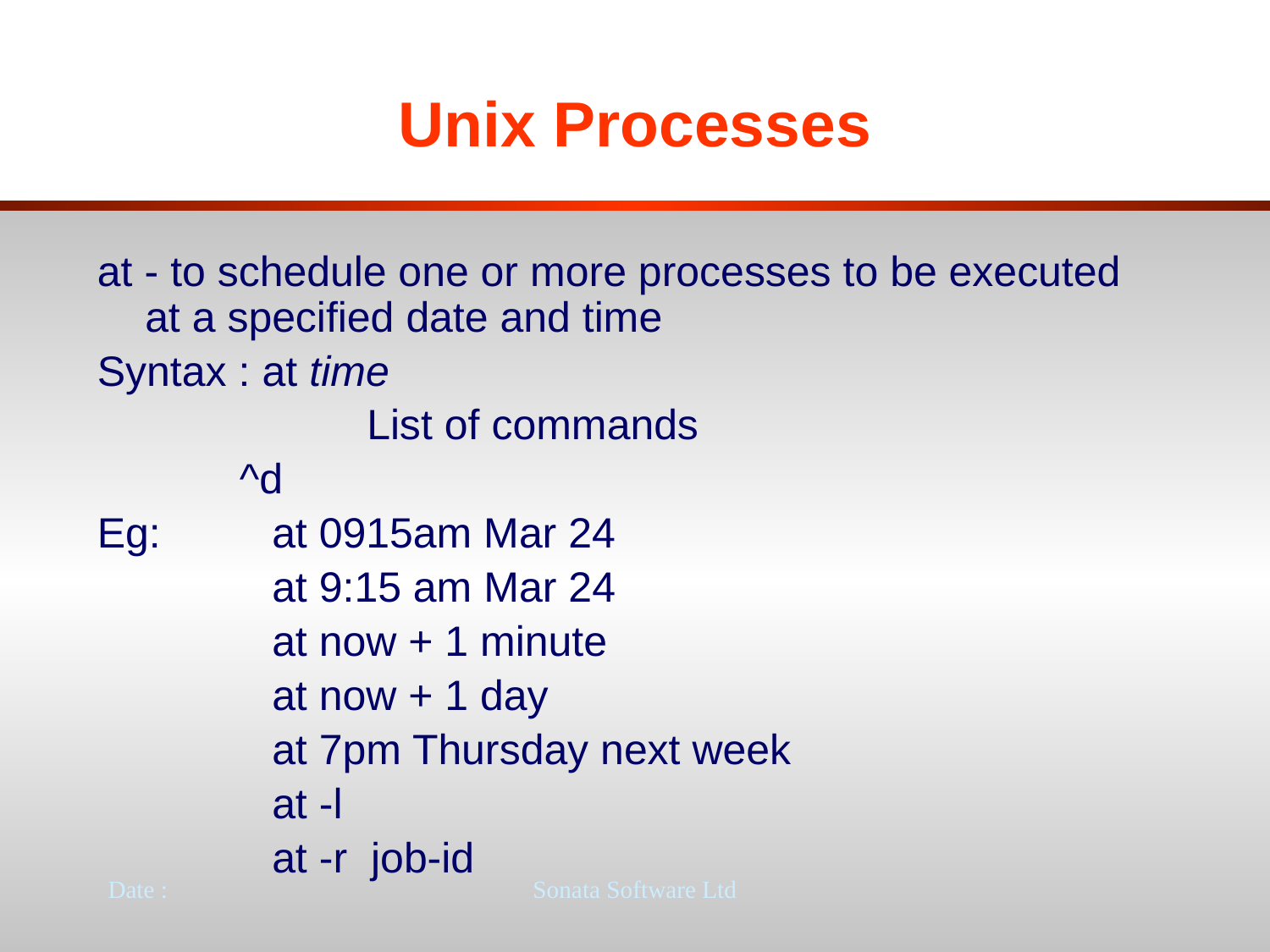

# Unix Processes
at - to schedule one or more processes to be executed at a specified date and time
Syntax : at time
		        List of commands
            ^d
Eg:	at 0915am Mar 24
		at 9:15 am Mar 24
		at now + 1 minute
		at now + 1 day
		at 7pm Thursday next week
		at -l
		at -r  job-id
Date :
Sonata Software Ltd